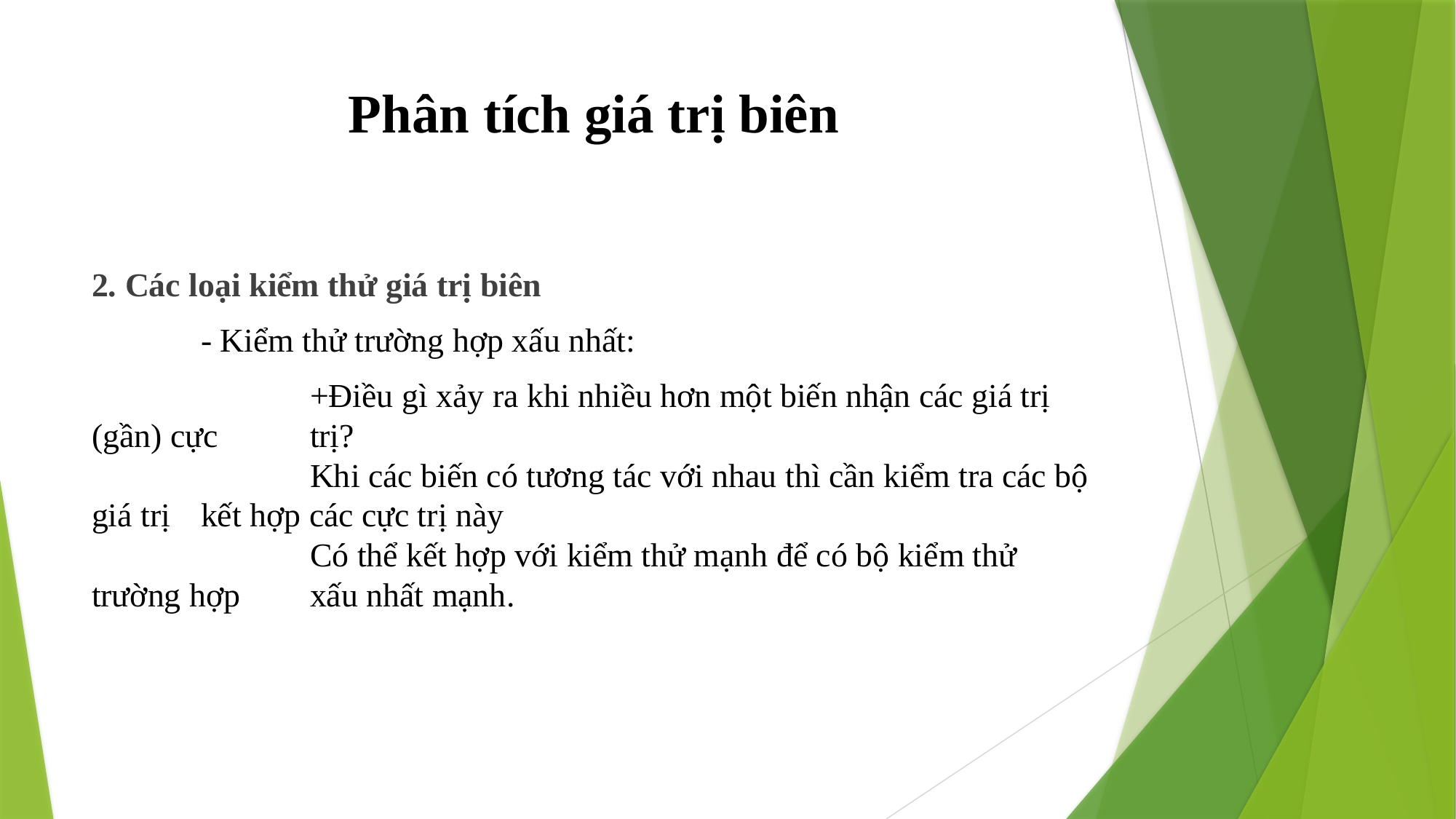

# Phân tích giá trị biên
2. Các loại kiểm thử giá trị biên
	- Kiểm thử trường hợp xấu nhất:
		+Điều gì xảy ra khi nhiều hơn một biến nhận các giá trị (gần) cực 	trị?
		Khi các biến có tương tác với nhau thì cần kiểm tra các bộ giá trị 	kết hợp các cực trị này
		Có thể kết hợp với kiểm thử mạnh để có bộ kiểm thử trường hợp 	xấu nhất mạnh.